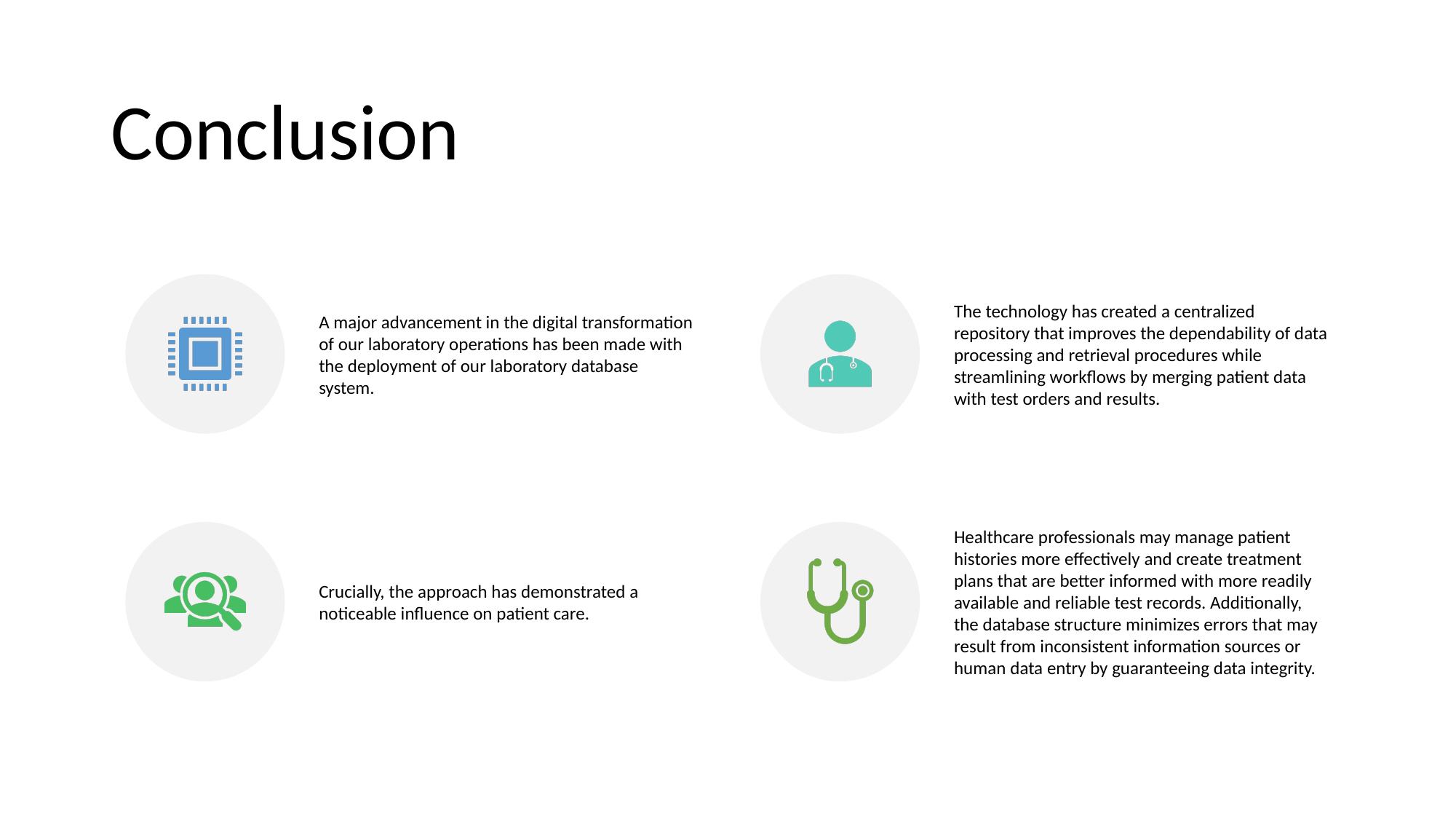

# Conclusion
A major advancement in the digital transformation of our laboratory operations has been made with the deployment of our laboratory database system.
The technology has created a centralized repository that improves the dependability of data processing and retrieval procedures while streamlining workflows by merging patient data with test orders and results.
Crucially, the approach has demonstrated a noticeable influence on patient care.
Healthcare professionals may manage patient histories more effectively and create treatment plans that are better informed with more readily available and reliable test records. Additionally, the database structure minimizes errors that may result from inconsistent information sources or human data entry by guaranteeing data integrity.